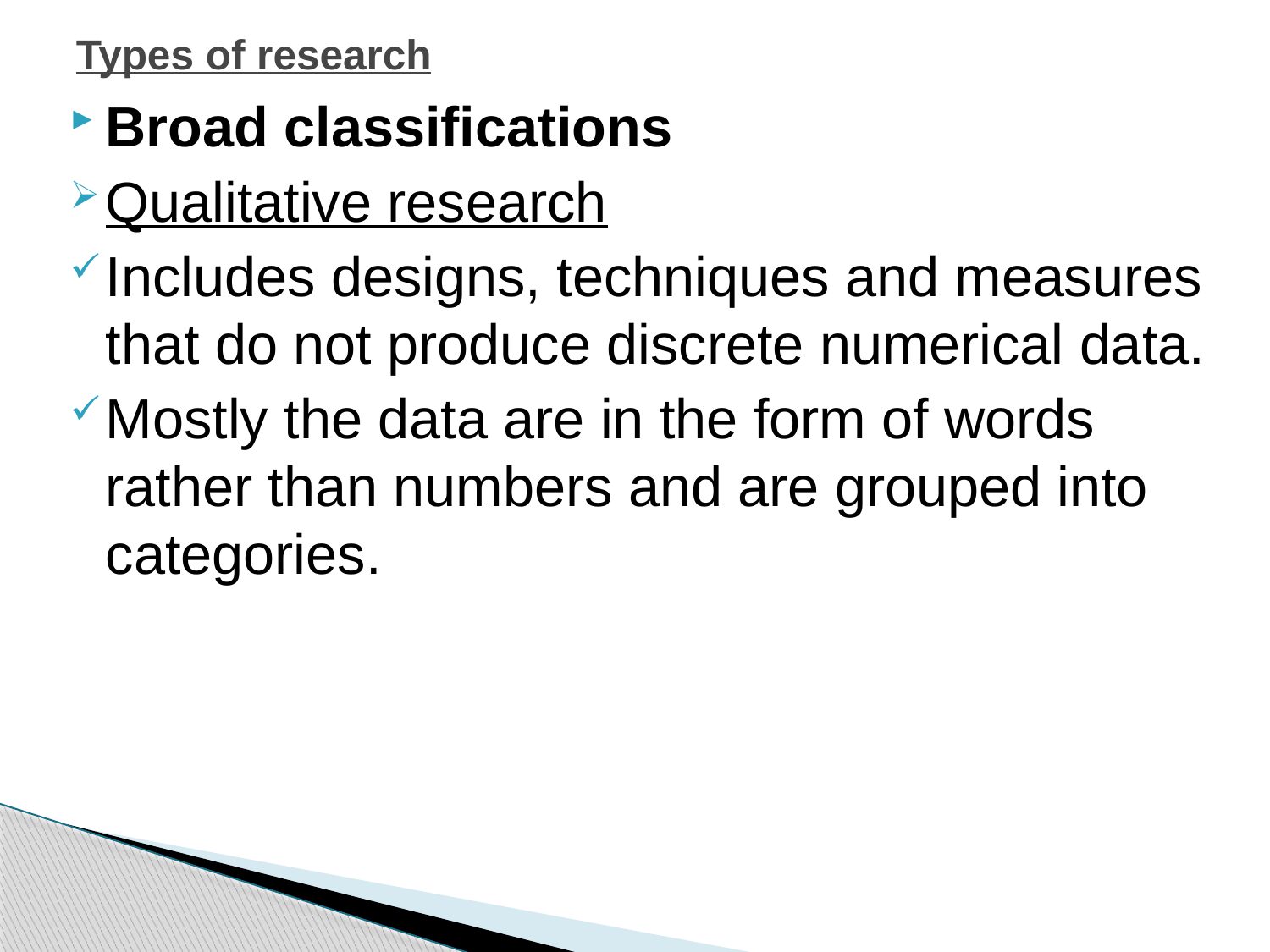

# Types of research
Broad classifications
Qualitative research
Includes designs, techniques and measures that do not produce discrete numerical data.
Mostly the data are in the form of words rather than numbers and are grouped into categories.